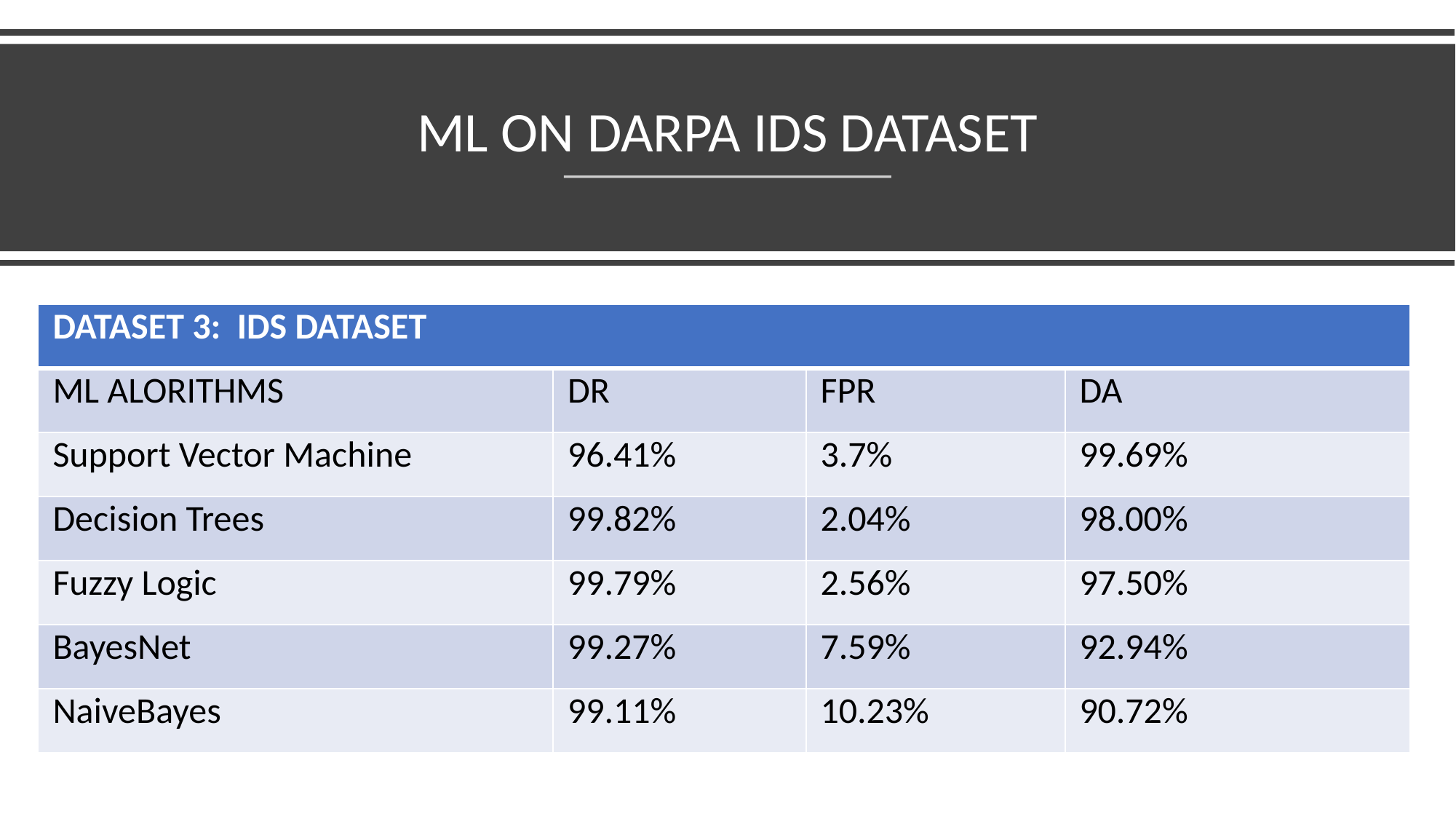

# ML ON DARPA IDS DATASET
| DATASET 3:  IDS DATASET​​ |  |  |  |
| --- | --- | --- | --- |
| ML ALORITHMS​​ | DR​​ | FPR​​ | DA​​ |
| Support Vector Machine​​ | 96.41% | 3.7% | ​​99.69% |
| Decision Trees​​ | ​99.82% | ​2.04% | ​​98.00% |
| Fuzzy Logic​​ | ​​99.79% | 2.56%​​ | 97.50%​​ |
| BayesNet​​ | ​99.27% | 7.59% | 92.94% |
| NaiveBayes​​ | ​​99.11% | ​10.23%​ | 90.72%​​ |